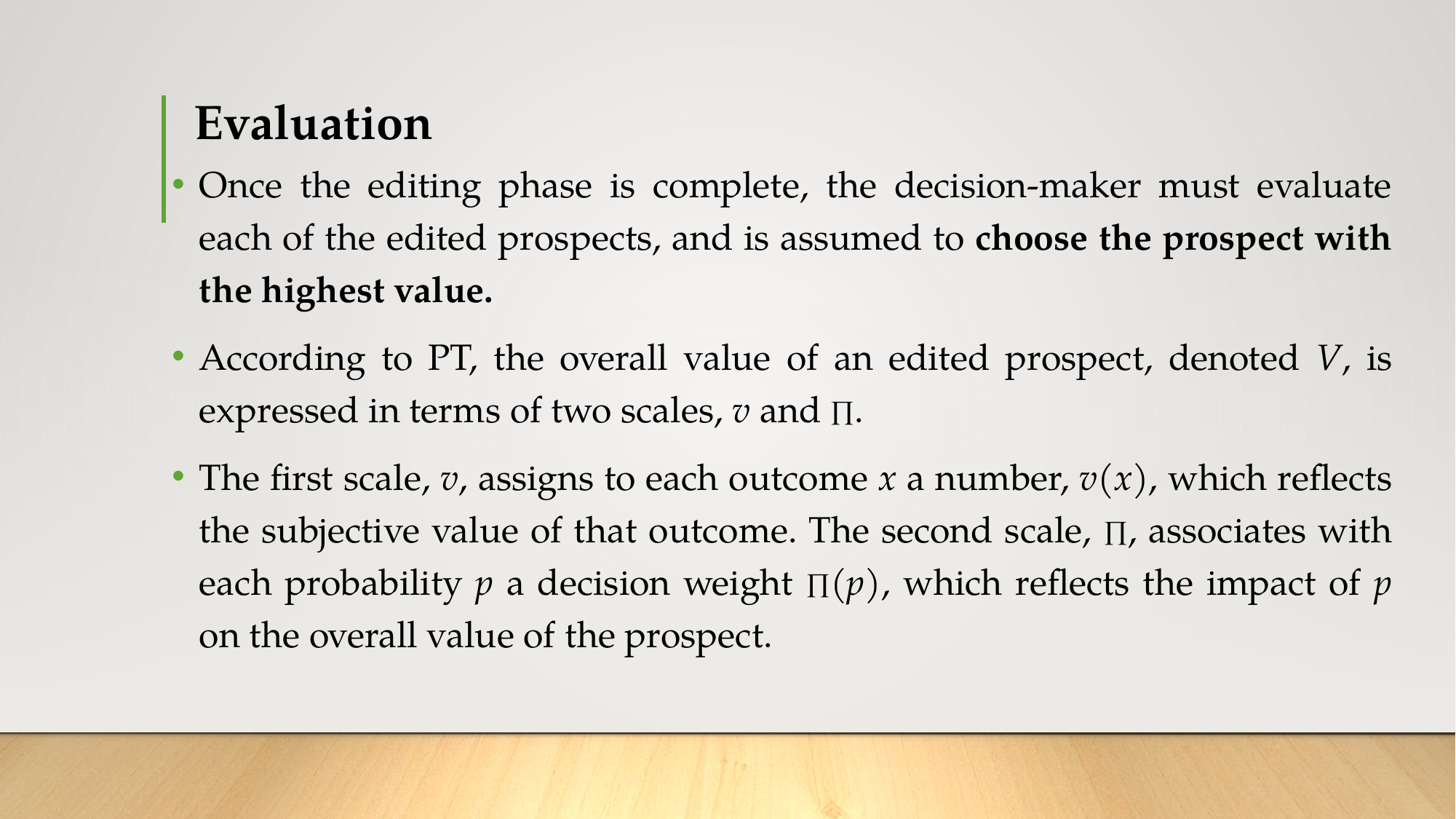

# Evaluation
Once the editing phase is complete, the decision-maker must evaluate each of the edited prospects, and is assumed to choose the prospect with the highest value.
According to PT, the overall value of an edited prospect, denoted V, is expressed in terms of two scales, v and ∏.
The first scale, v, assigns to each outcome x a number, v(x), which reflects the subjective value of that outcome. The second scale, ∏, associates with each probability p a decision weight ∏(p), which reflects the impact of p on the overall value of the prospect.